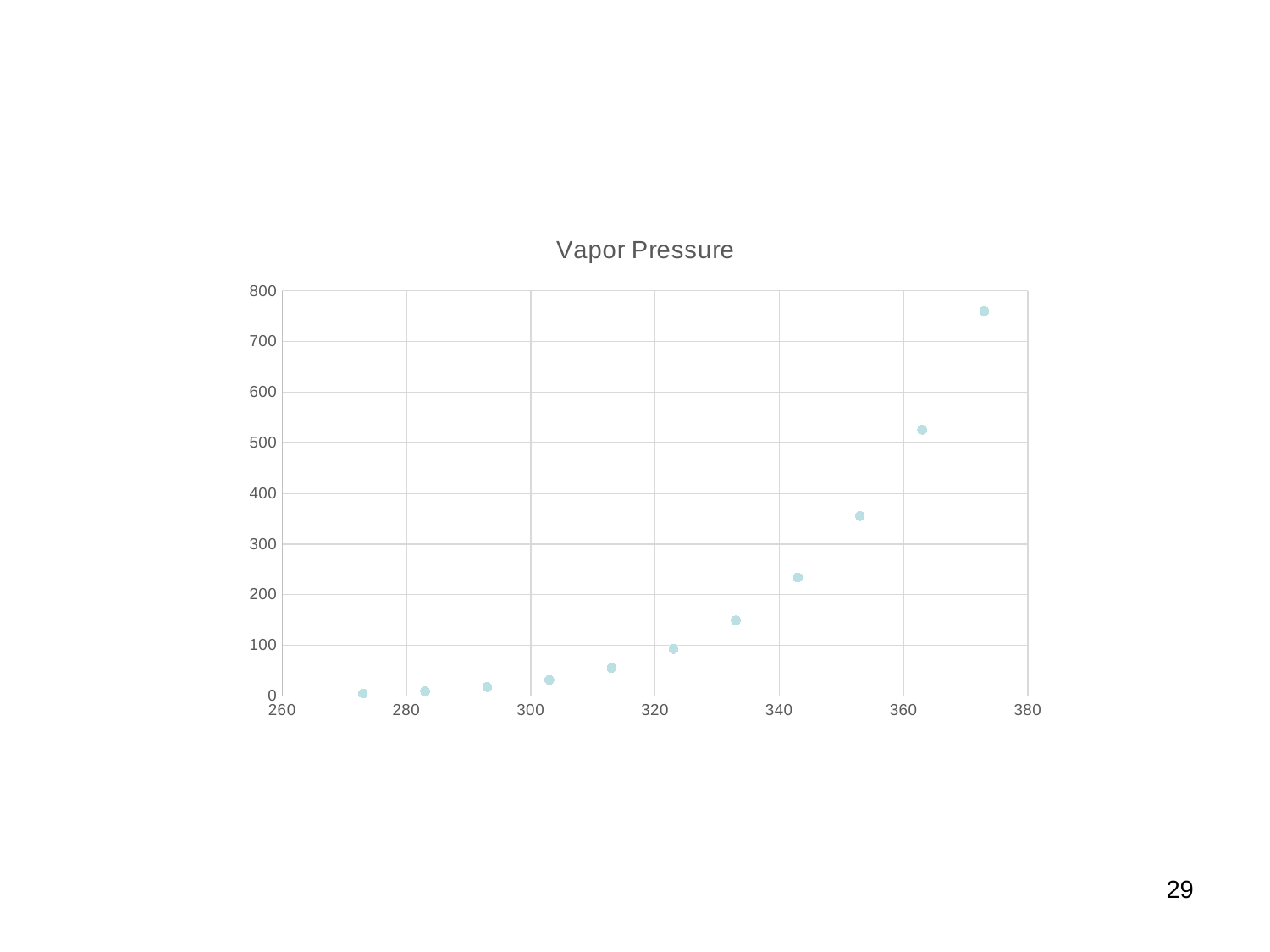

### Chart:

| Category | Vapor Pressure |
|---|---|
29